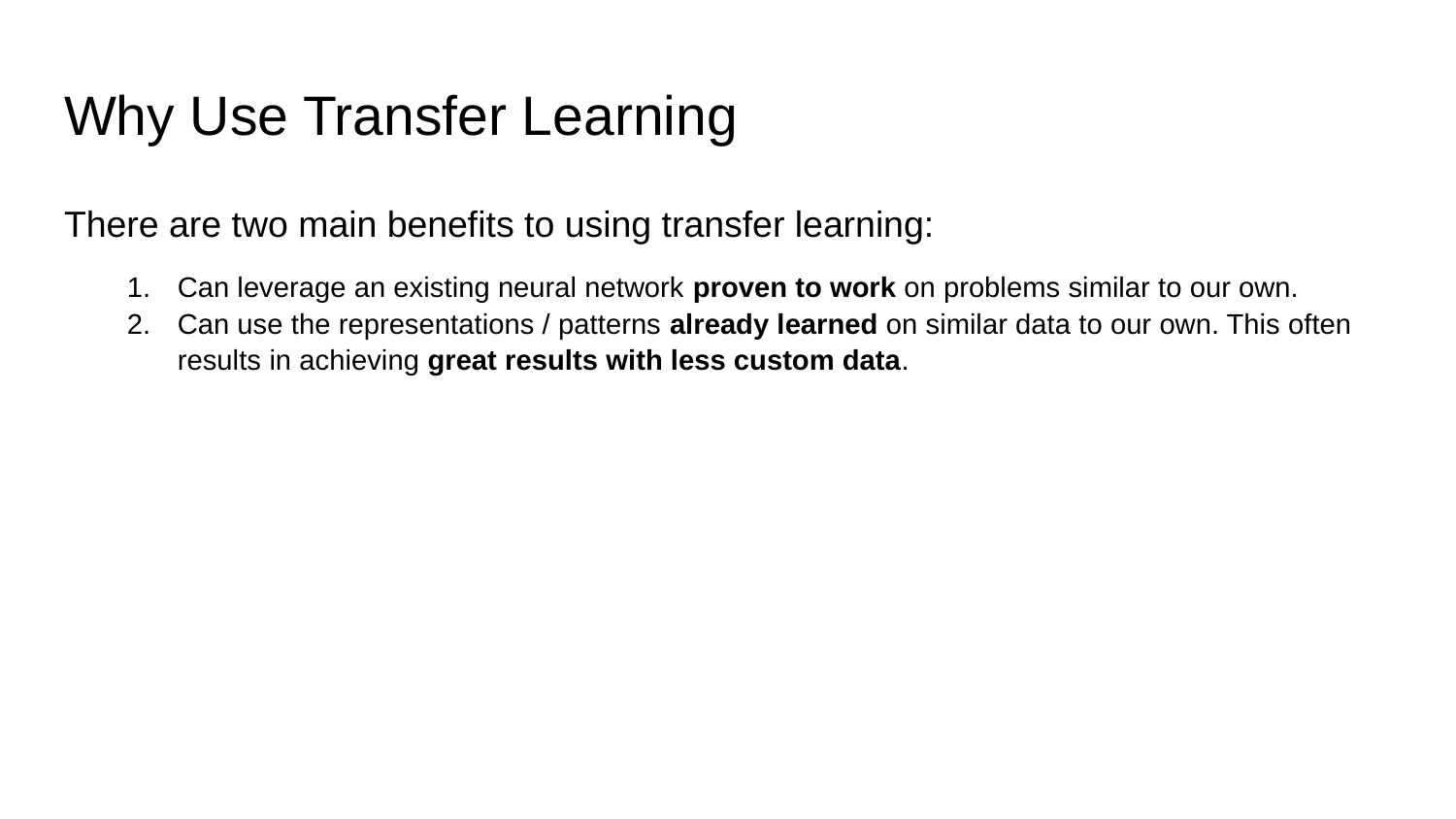

# Why Use Transfer Learning
There are two main benefits to using transfer learning:
Can leverage an existing neural network proven to work on problems similar to our own.
Can use the representations / patterns already learned on similar data to our own. This often results in achieving great results with less custom data.